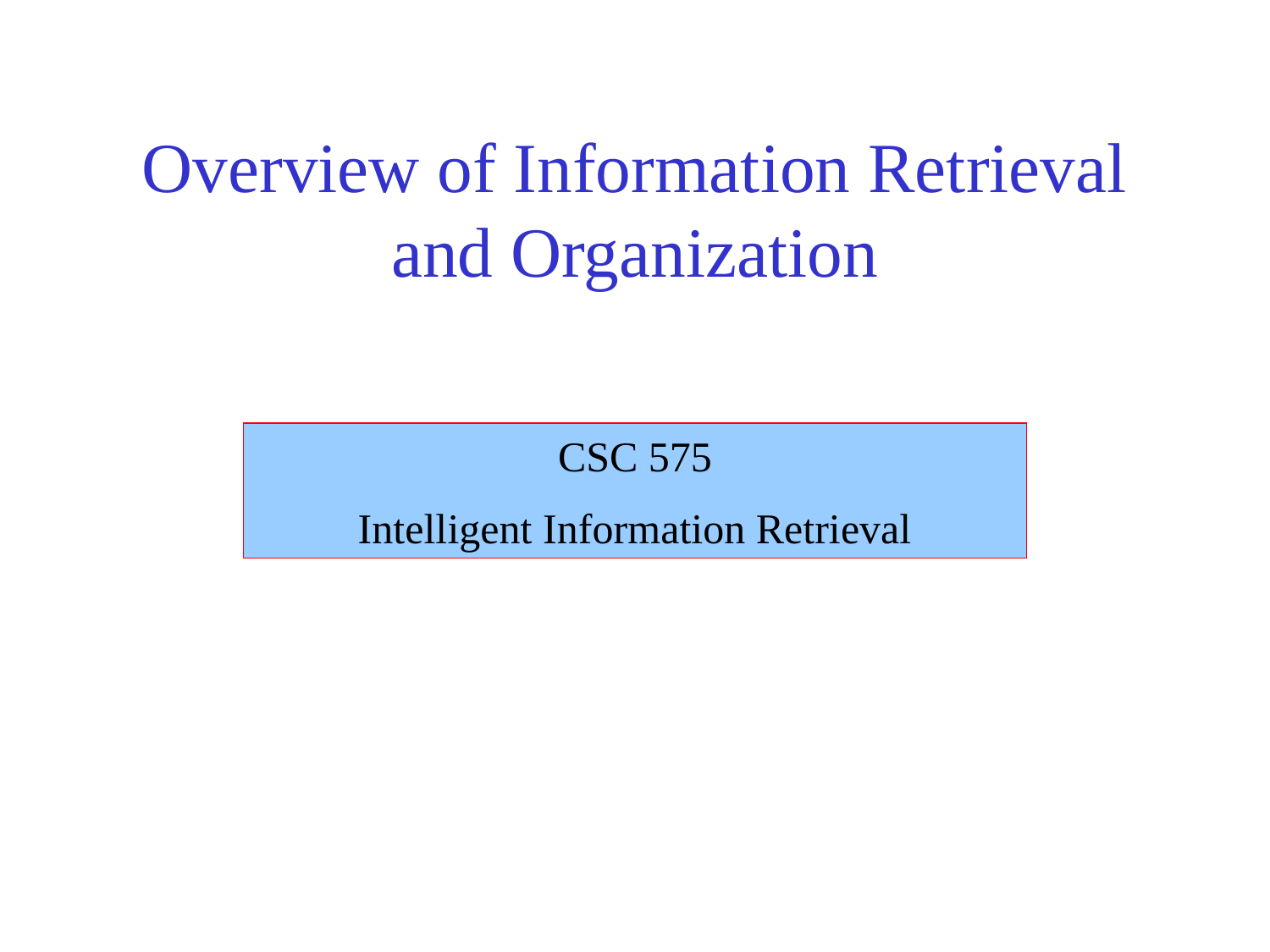

# Overview of Information Retrieval and Organization
CSC 575
Intelligent Information Retrieval